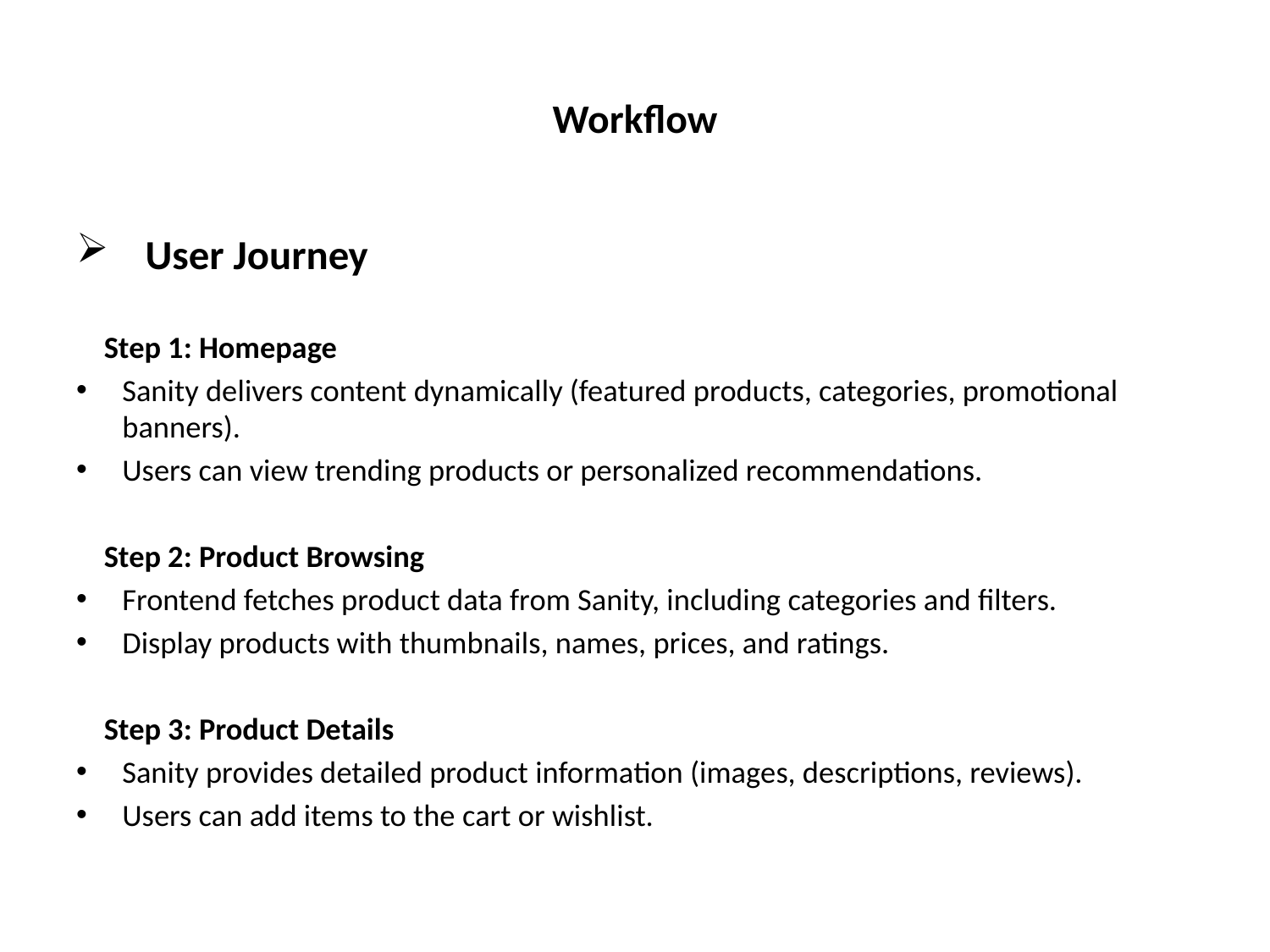

# Workflow
User Journey

    Step 1: Homepage
Sanity delivers content dynamically (featured products, categories, promotional banners).
Users can view trending products or personalized recommendations.

    Step 2: Product Browsing
Frontend fetches product data from Sanity, including categories and filters.
Display products with thumbnails, names, prices, and ratings.

    Step 3: Product Details
Sanity provides detailed product information (images, descriptions, reviews).
Users can add items to the cart or wishlist.